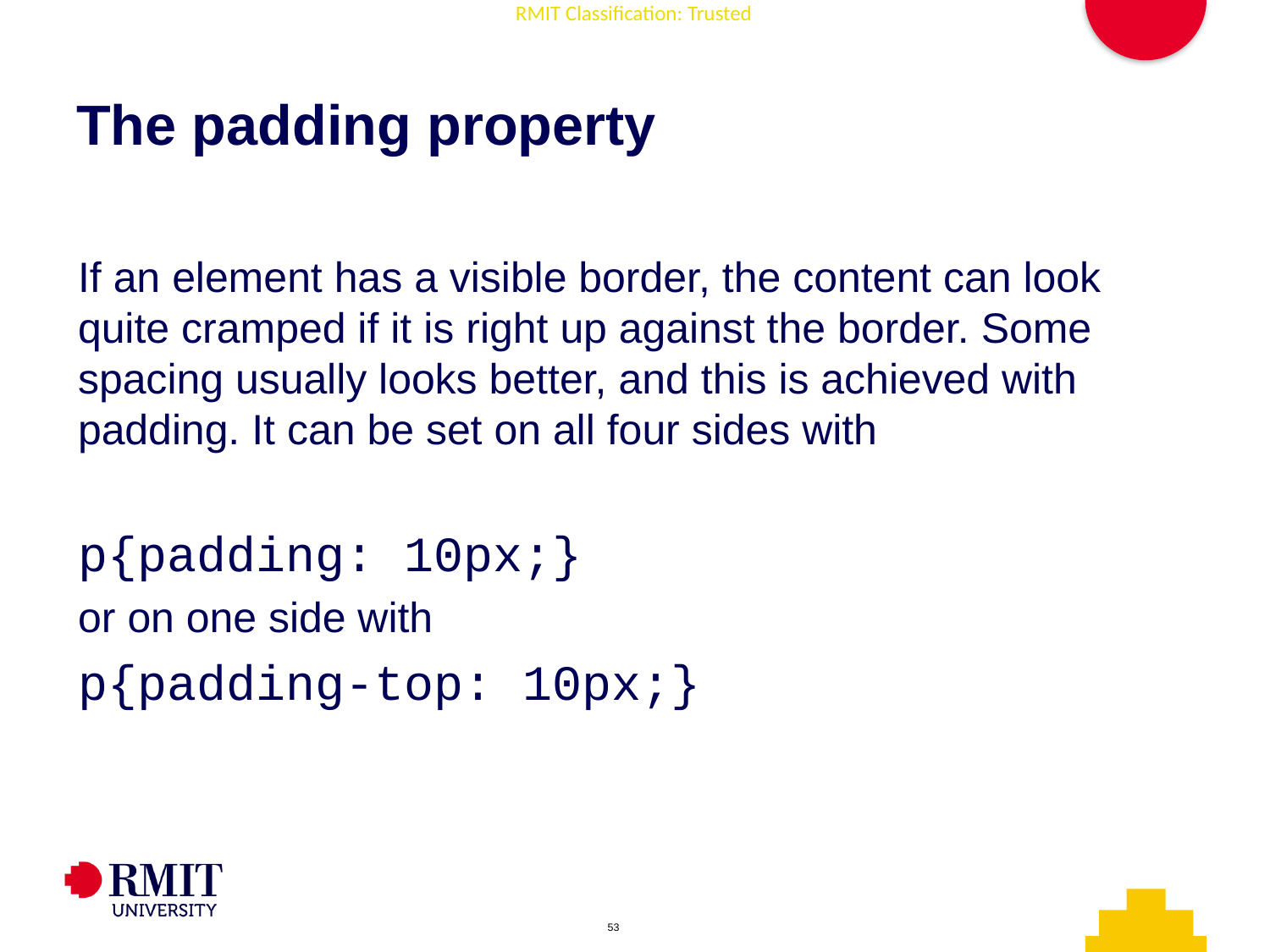

# The padding property
If an element has a visible border, the content can look quite cramped if it is right up against the border. Some spacing usually looks better, and this is achieved with padding. It can be set on all four sides with

p{padding: 10px;}
or on one side with
p{padding-top: 10px;}

AD006 Associate Degree in IT